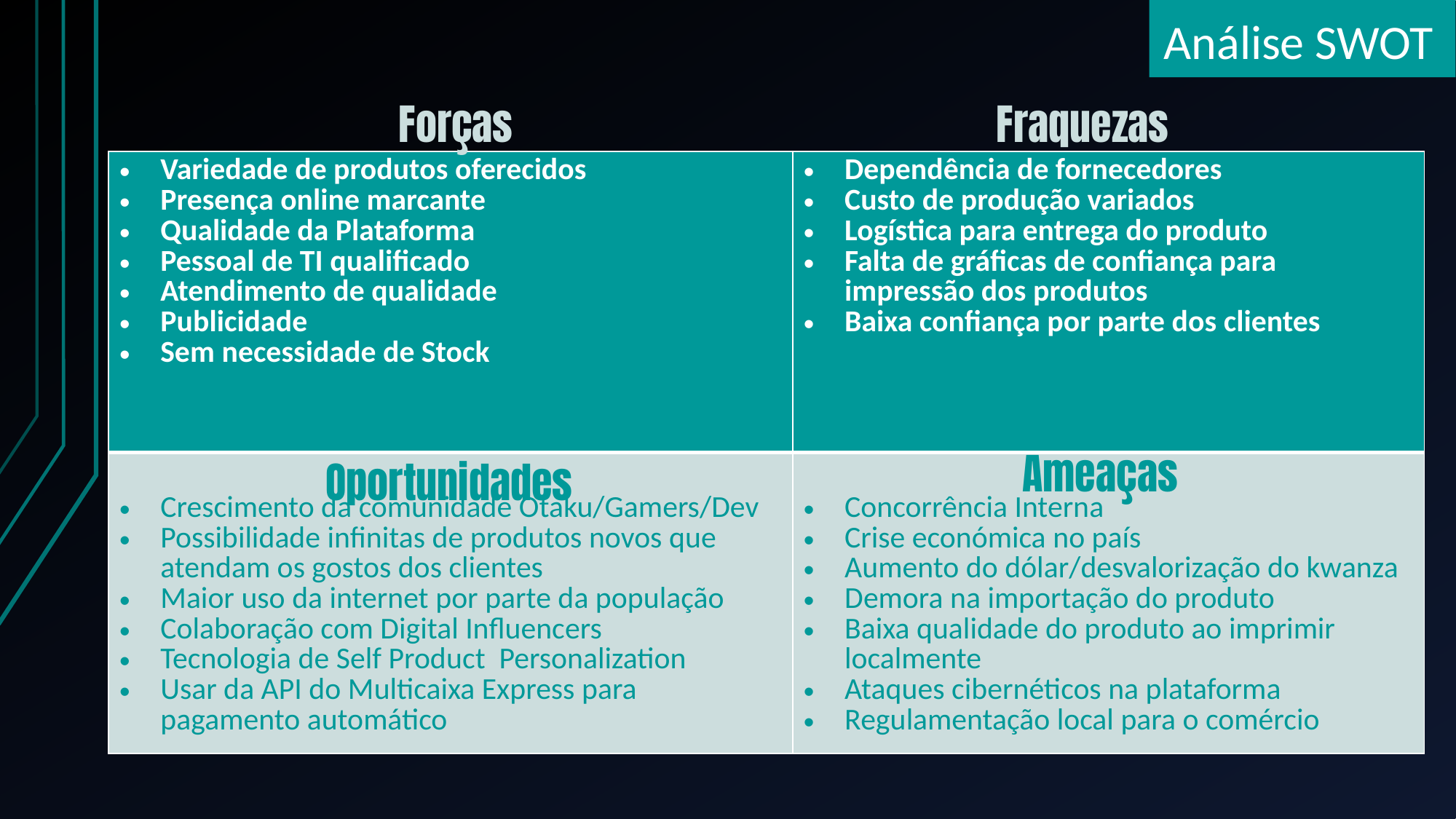

# Análise SWOT
Forças
Fraquezas
| Variedade de produtos oferecidos Presença online marcante Qualidade da Plataforma Pessoal de TI qualificado Atendimento de qualidade Publicidade Sem necessidade de Stock | Dependência de fornecedores Custo de produção variados Logística para entrega do produto Falta de gráficas de confiança para impressão dos produtos Baixa confiança por parte dos clientes |
| --- | --- |
| Crescimento da comunidade Otaku/Gamers/Dev Possibilidade infinitas de produtos novos que atendam os gostos dos clientes Maior uso da internet por parte da população Colaboração com Digital Influencers Tecnologia de Self Product Personalization Usar da API do Multicaixa Express para pagamento automático | Concorrência Interna Crise económica no país Aumento do dólar/desvalorização do kwanza Demora na importação do produto Baixa qualidade do produto ao imprimir localmente Ataques cibernéticos na plataforma Regulamentação local para o comércio |
Ameaças
Oportunidades